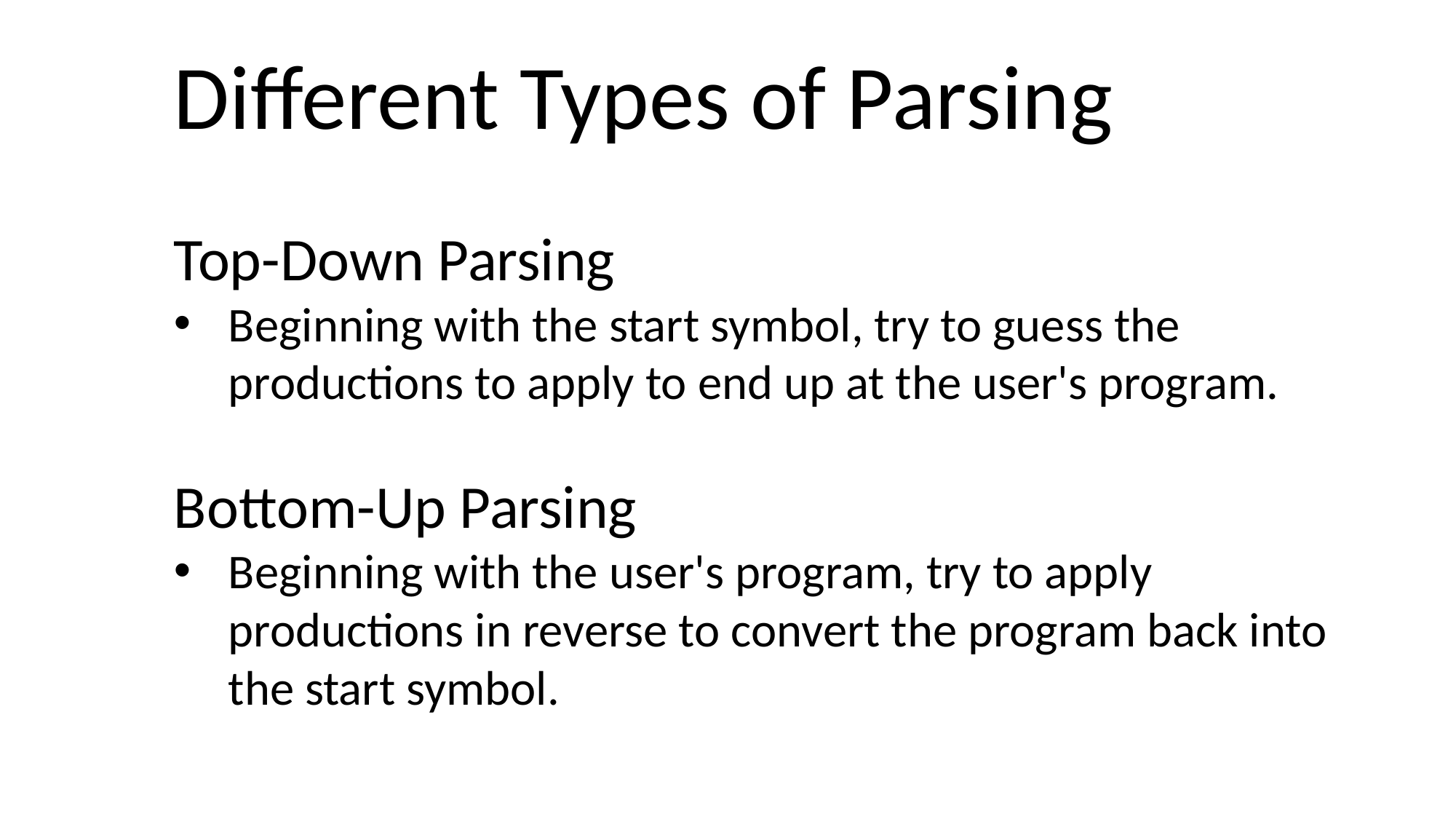

Different Types of Parsing

Top-Down Parsing
Beginning with the start symbol, try to guess the productions to apply to end up at the user's program.

Bottom-Up Parsing
Beginning with the user's program, try to apply productions in reverse to convert the program back into the start symbol.